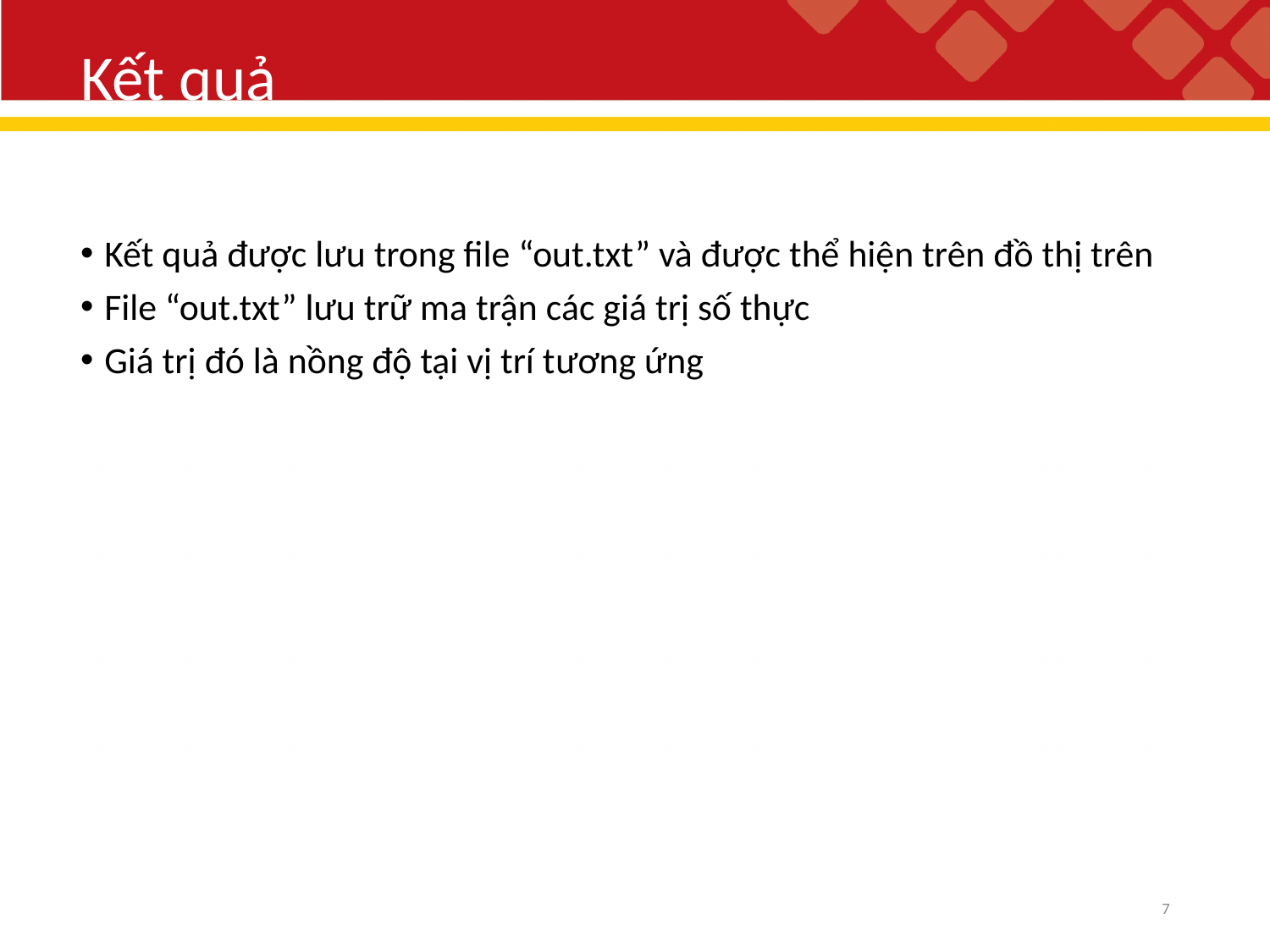

# Kết quả
Kết quả được lưu trong file “out.txt” và được thể hiện trên đồ thị trên
File “out.txt” lưu trữ ma trận các giá trị số thực
Giá trị đó là nồng độ tại vị trí tương ứng
7